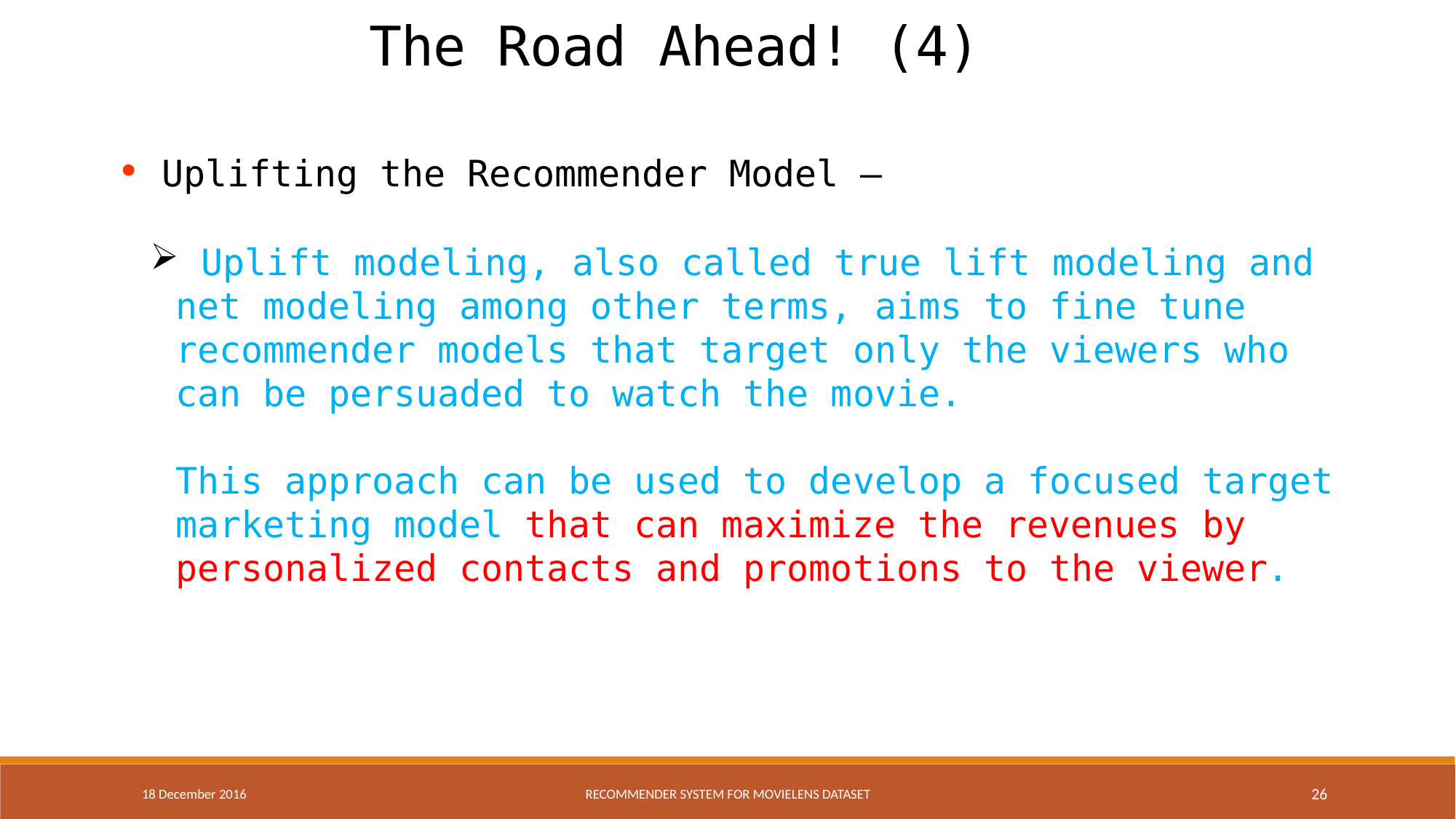

The Road Ahead! (4)

 Uplifting the Recommender Model –

 Uplift modeling, also called true lift modeling and net modeling among other terms, aims to fine tune recommender models that target only the viewers who can be persuaded to watch the movie.

This approach can be used to develop a focused target marketing model that can maximize the revenues by personalized contacts and promotions to the viewer.

18 December 2016
Recommender system for Movielens dataset
26